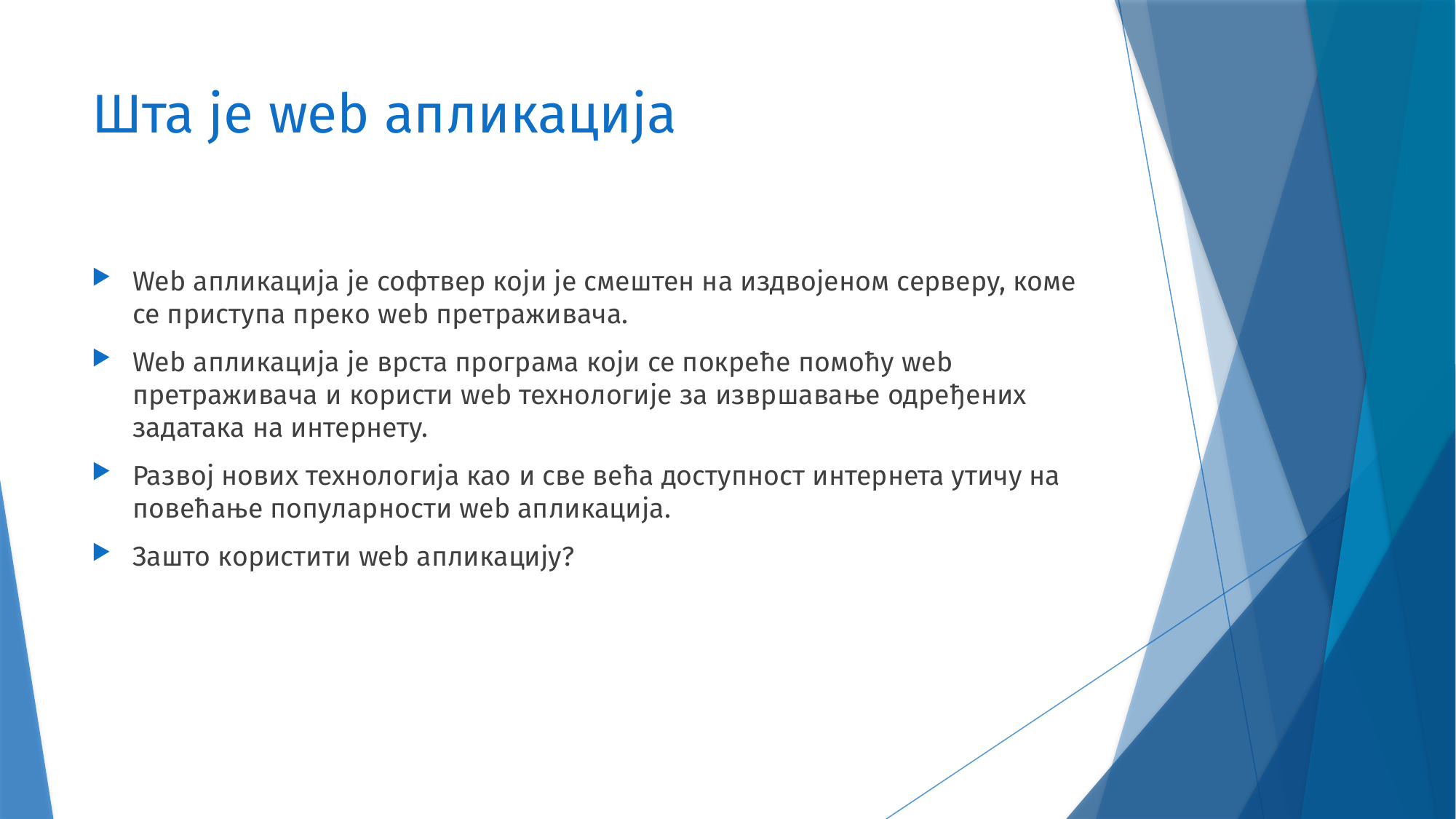

# Шта је web апликација
Web апликација је софтвер који је смештен на издвојеном серверу, коме се приступа преко web претраживача.
Web апликација је врста програма који се покреће помоћу web претраживача и користи web технологије за извршавање одређених задатака на интернету.
Развој нових технологија као и све већа доступност интернета утичу на повећање популарности web апликација.
Зашто користити web апликацију?